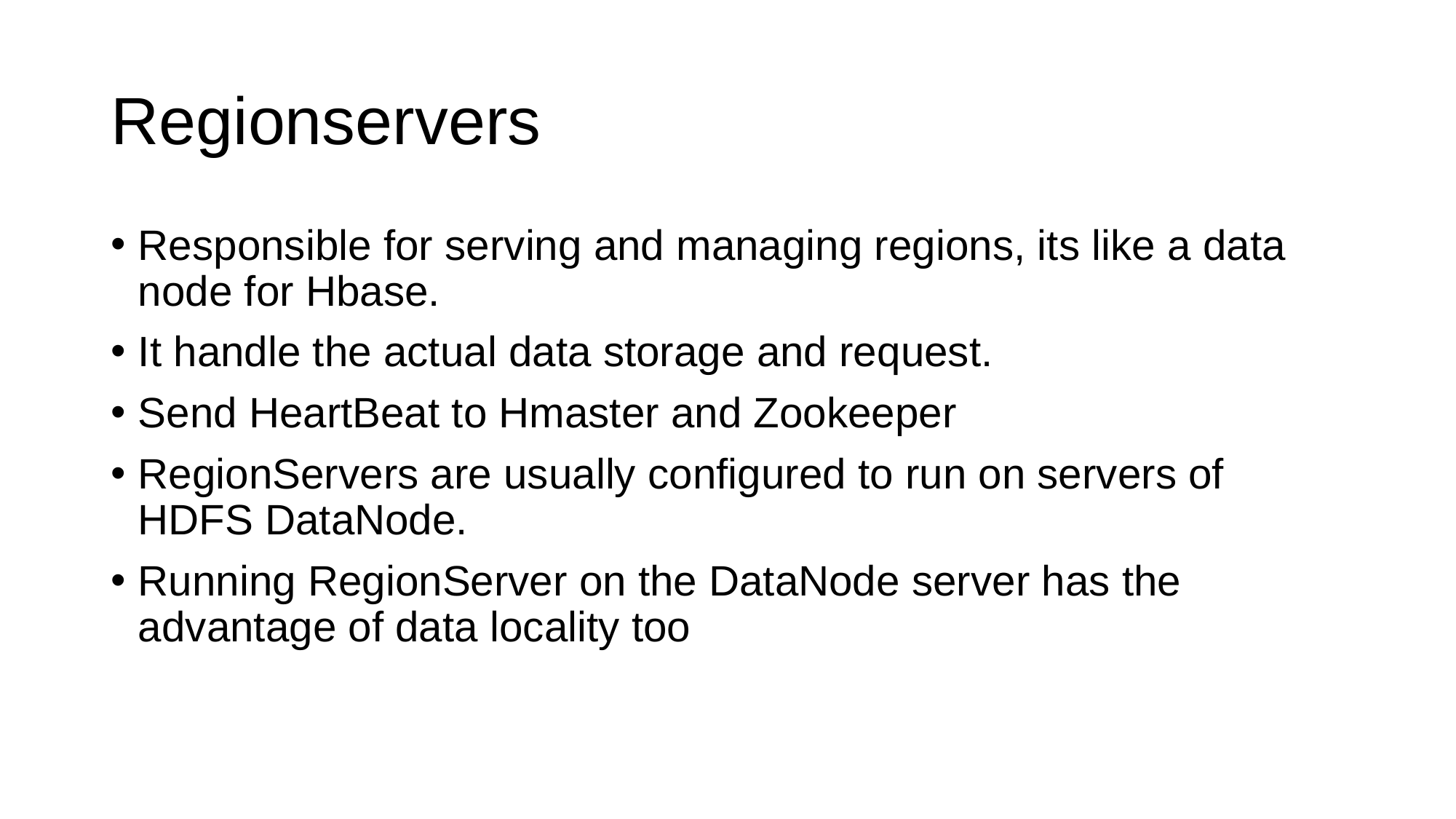

# Regionservers
Responsible for serving and managing regions, its like a data node for Hbase.
It handle the actual data storage and request.
Send HeartBeat to Hmaster and Zookeeper
RegionServers are usually configured to run on servers of HDFS DataNode.
Running RegionServer on the DataNode server has the advantage of data locality too